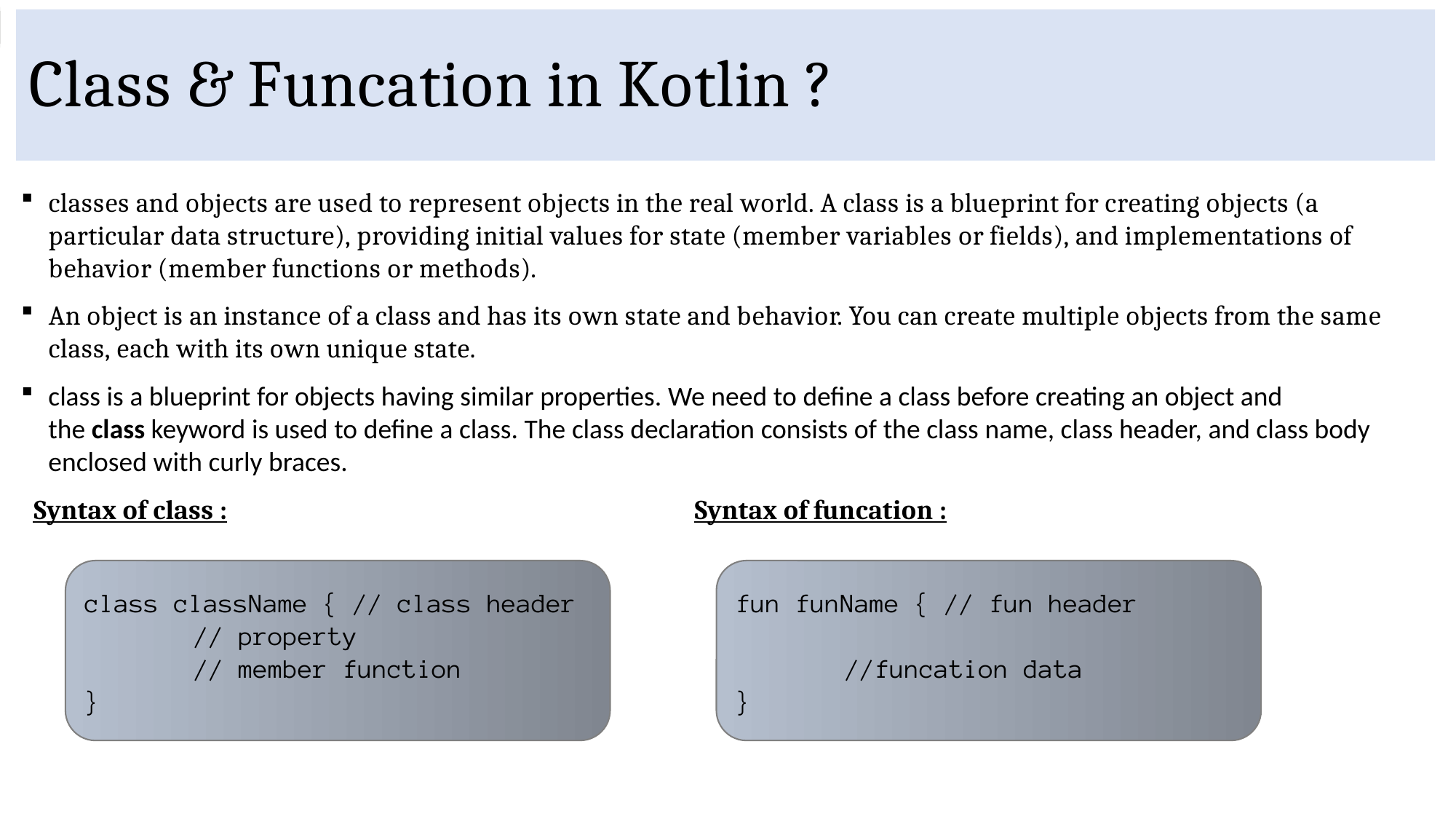

# Class & Funcation in Kotlin ?

classes and objects are used to represent objects in the real world. A class is a blueprint for creating objects (a particular data structure), providing initial values for state (member variables or fields), and implementations of behavior (member functions or methods).
An object is an instance of a class and has its own state and behavior. You can create multiple objects from the same class, each with its own unique state.
class is a blueprint for objects having similar properties. We need to define a class before creating an object and the class keyword is used to define a class. The class declaration consists of the class name, class header, and class body enclosed with curly braces.
  Syntax of class :   				   Syntax of funcation :

fun funName { // fun header
	//funcation data
}
class className { // class header
	// property
	// member function
}